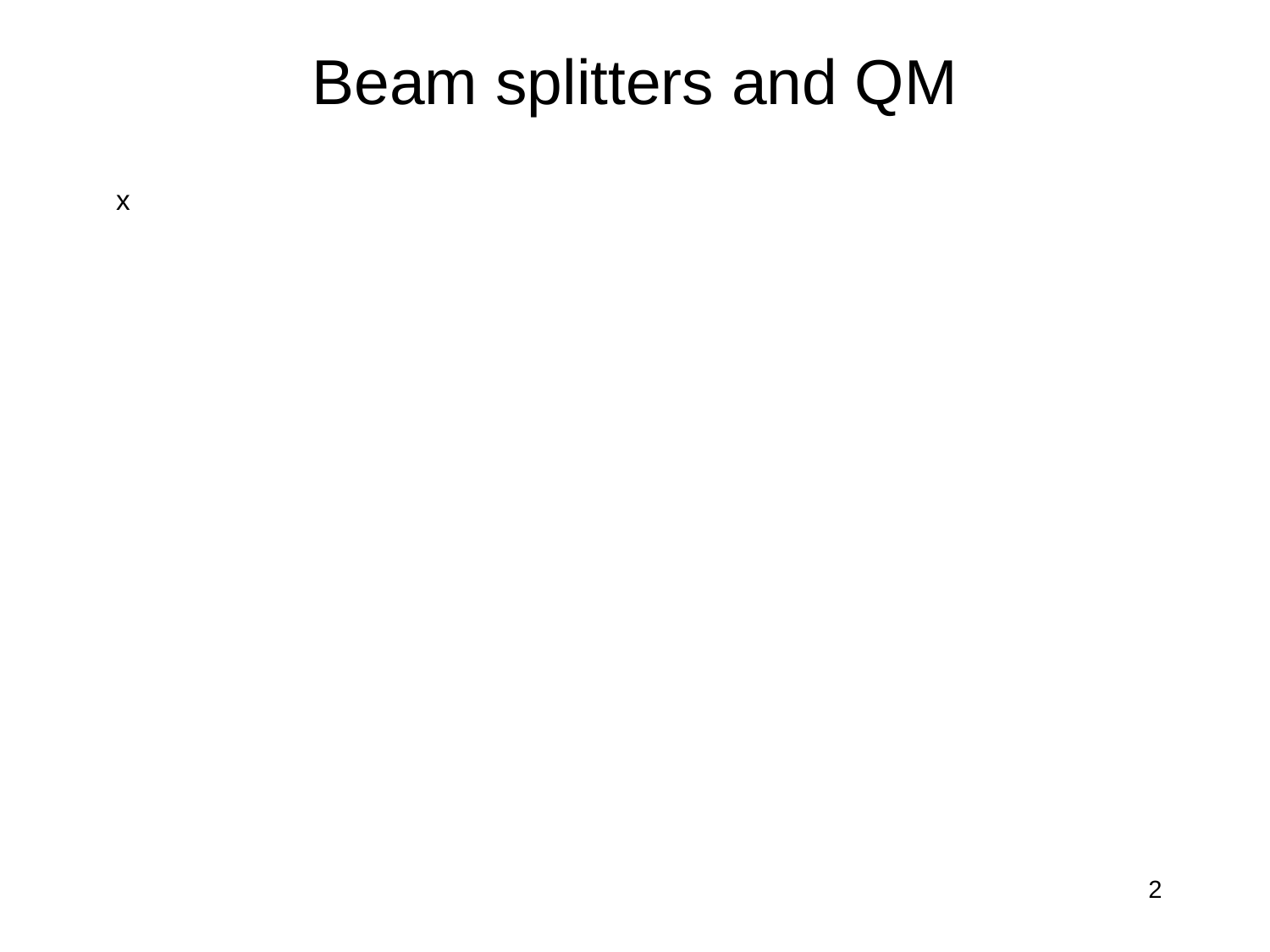

# Beam splitters and QM
x
2